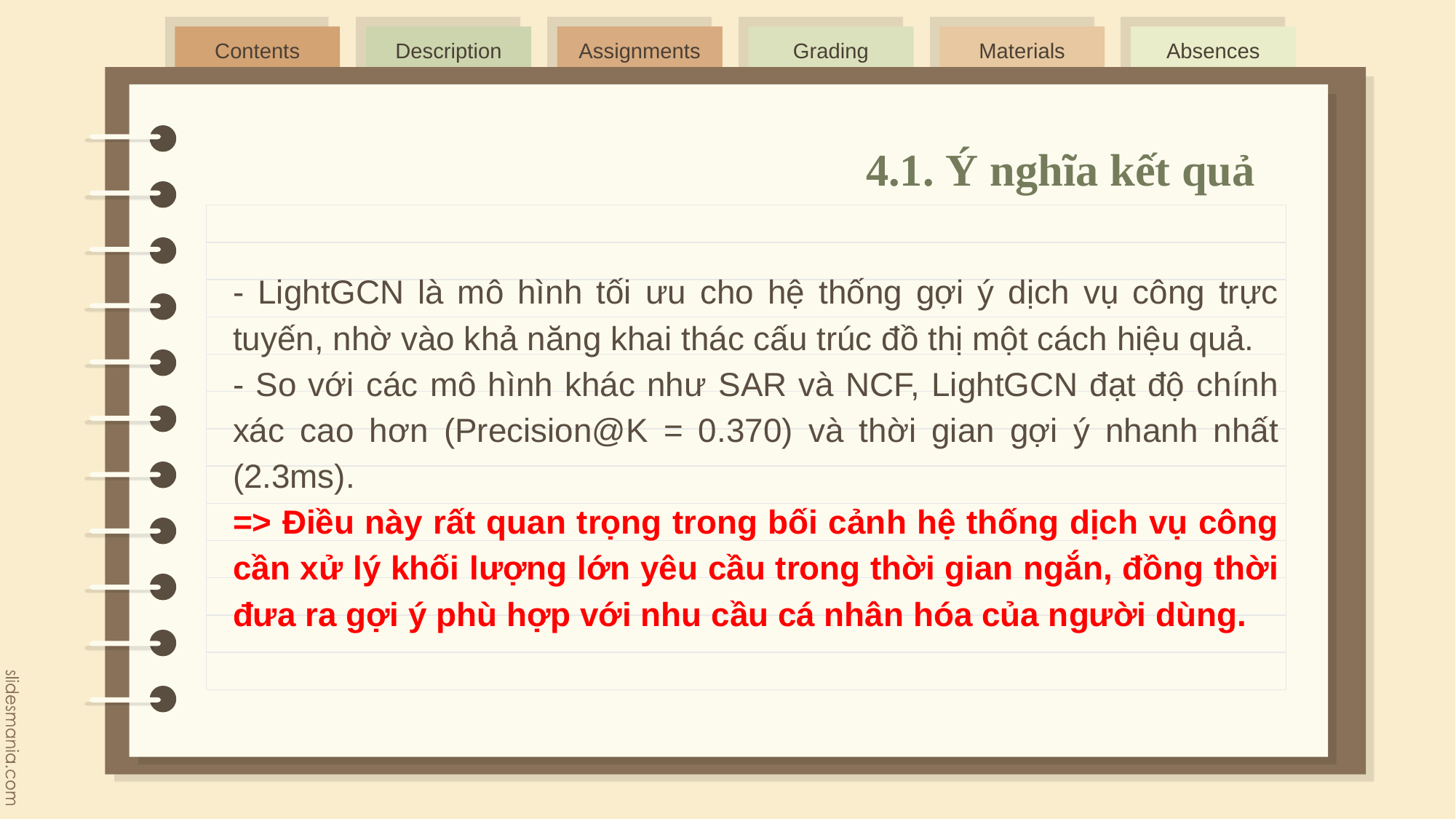

# 4.1. Ý nghĩa kết quả
- LightGCN là mô hình tối ưu cho hệ thống gợi ý dịch vụ công trực tuyến, nhờ vào khả năng khai thác cấu trúc đồ thị một cách hiệu quả.
- So với các mô hình khác như SAR và NCF, LightGCN đạt độ chính xác cao hơn (Precision@K = 0.370) và thời gian gợi ý nhanh nhất (2.3ms).
=> Điều này rất quan trọng trong bối cảnh hệ thống dịch vụ công cần xử lý khối lượng lớn yêu cầu trong thời gian ngắn, đồng thời đưa ra gợi ý phù hợp với nhu cầu cá nhân hóa của người dùng.